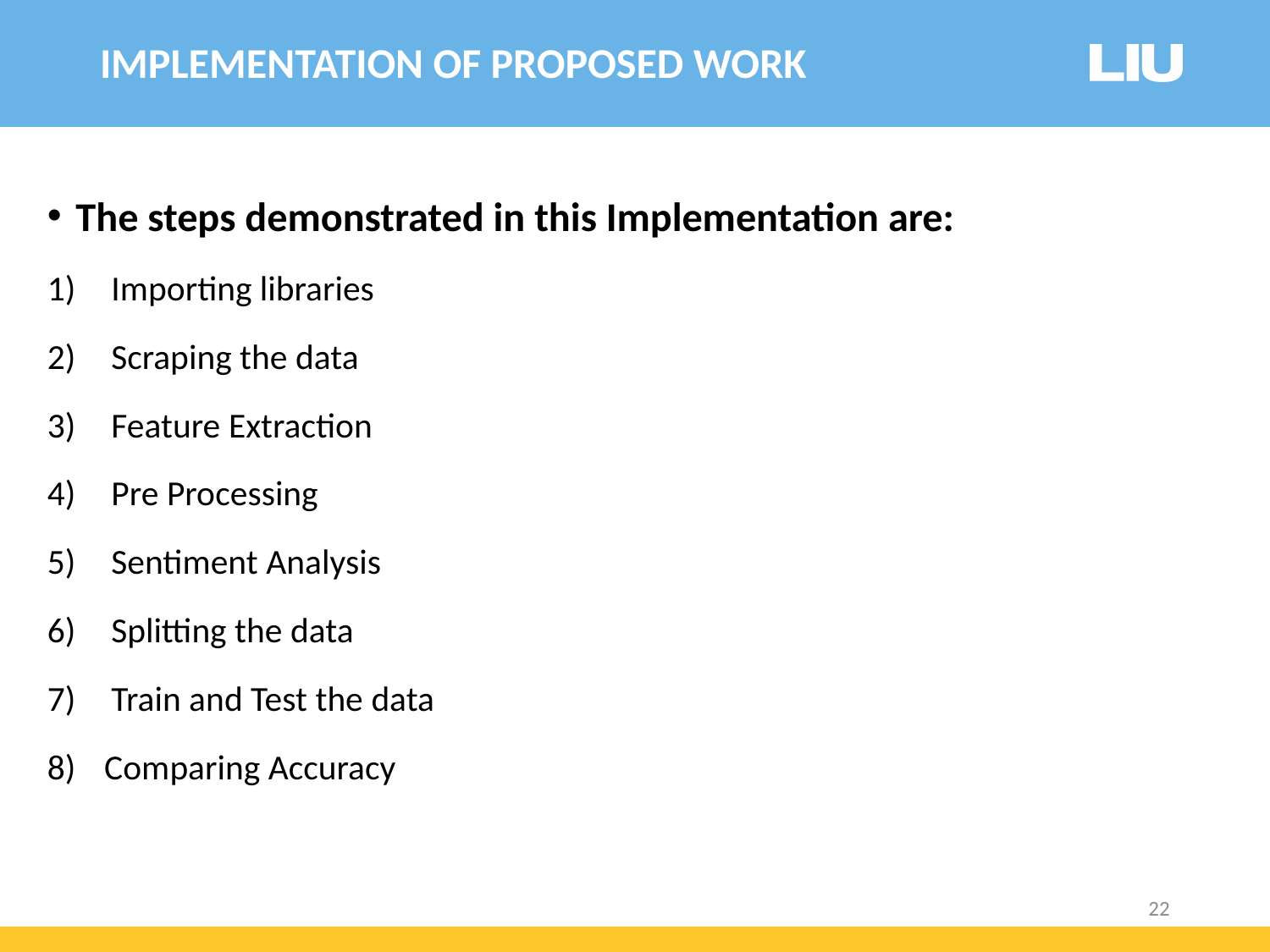

IMPLEMENTATION OF PROPOSED WORK
The steps demonstrated in this Implementation are:
Importing libraries
Scraping the data
Feature Extraction
Pre Processing
Sentiment Analysis
Splitting the data
Train and Test the data
Comparing Accuracy

22